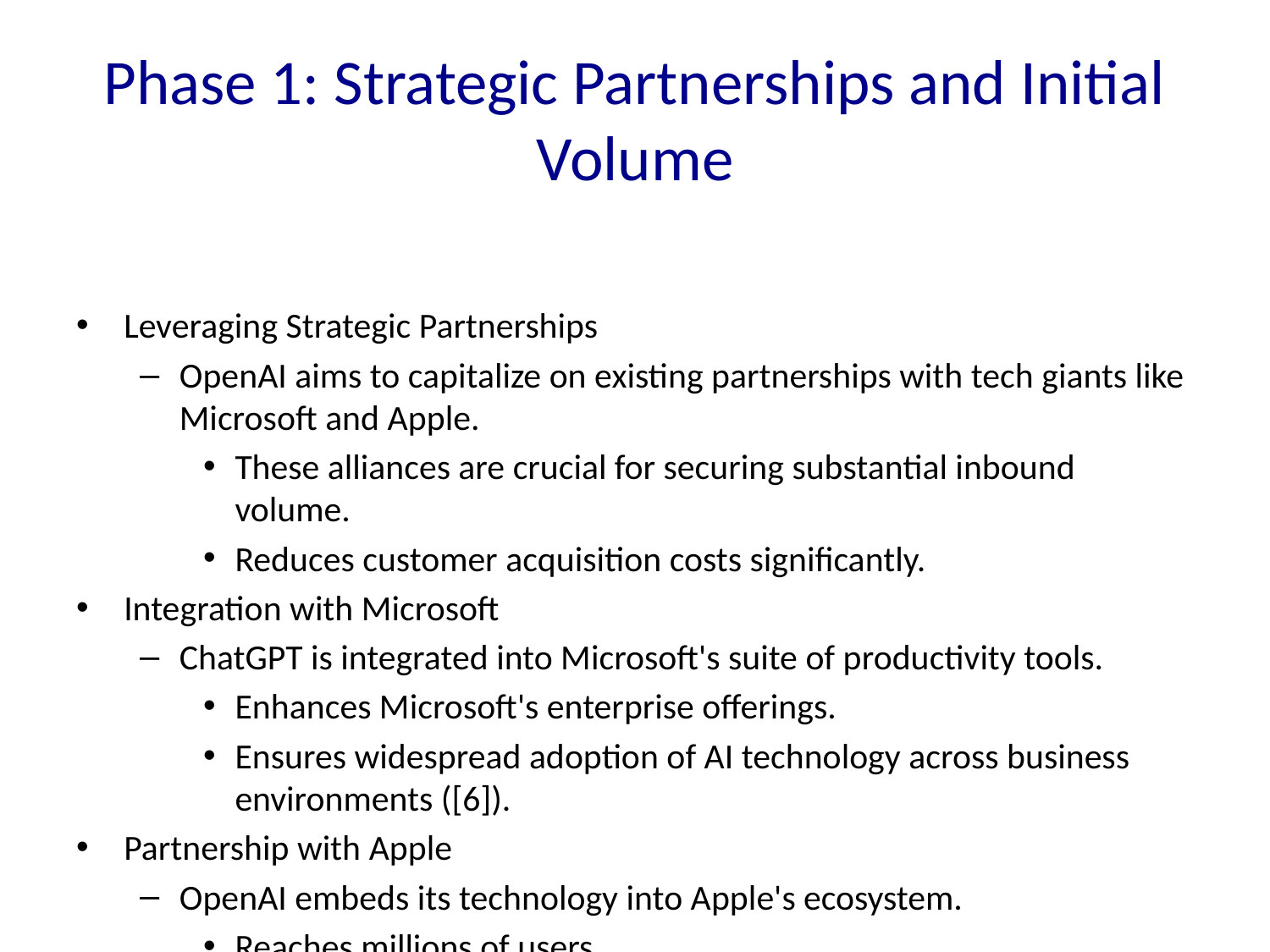

# Phase 1: Strategic Partnerships and Initial Volume

Leveraging Strategic Partnerships
OpenAI aims to capitalize on existing partnerships with tech giants like Microsoft and Apple.
These alliances are crucial for securing substantial inbound volume.
Reduces customer acquisition costs significantly.
Integration with Microsoft
ChatGPT is integrated into Microsoft's suite of productivity tools.
Enhances Microsoft's enterprise offerings.
Ensures widespread adoption of AI technology across business environments ([6]).
Partnership with Apple
OpenAI embeds its technology into Apple's ecosystem.
Reaches millions of users.
Offers competitive pricing.
Phase Objectives
Ensures a high success rate and participant satisfaction.
Lays a strong foundation for subsequent expansion.